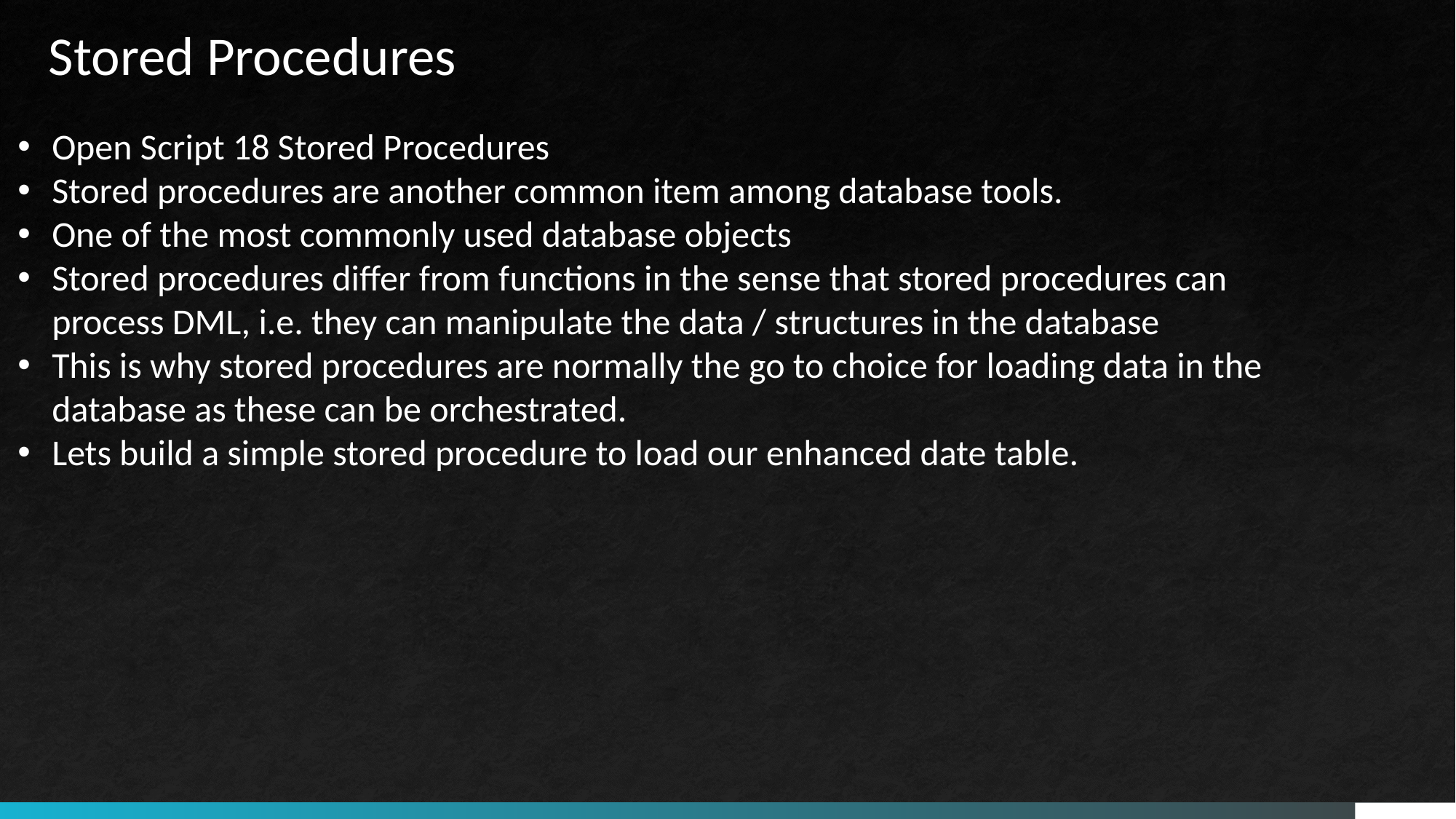

Stored Procedures
Open Script 18 Stored Procedures
Stored procedures are another common item among database tools.
One of the most commonly used database objects
Stored procedures differ from functions in the sense that stored procedures can process DML, i.e. they can manipulate the data / structures in the database
This is why stored procedures are normally the go to choice for loading data in the database as these can be orchestrated.
Lets build a simple stored procedure to load our enhanced date table.